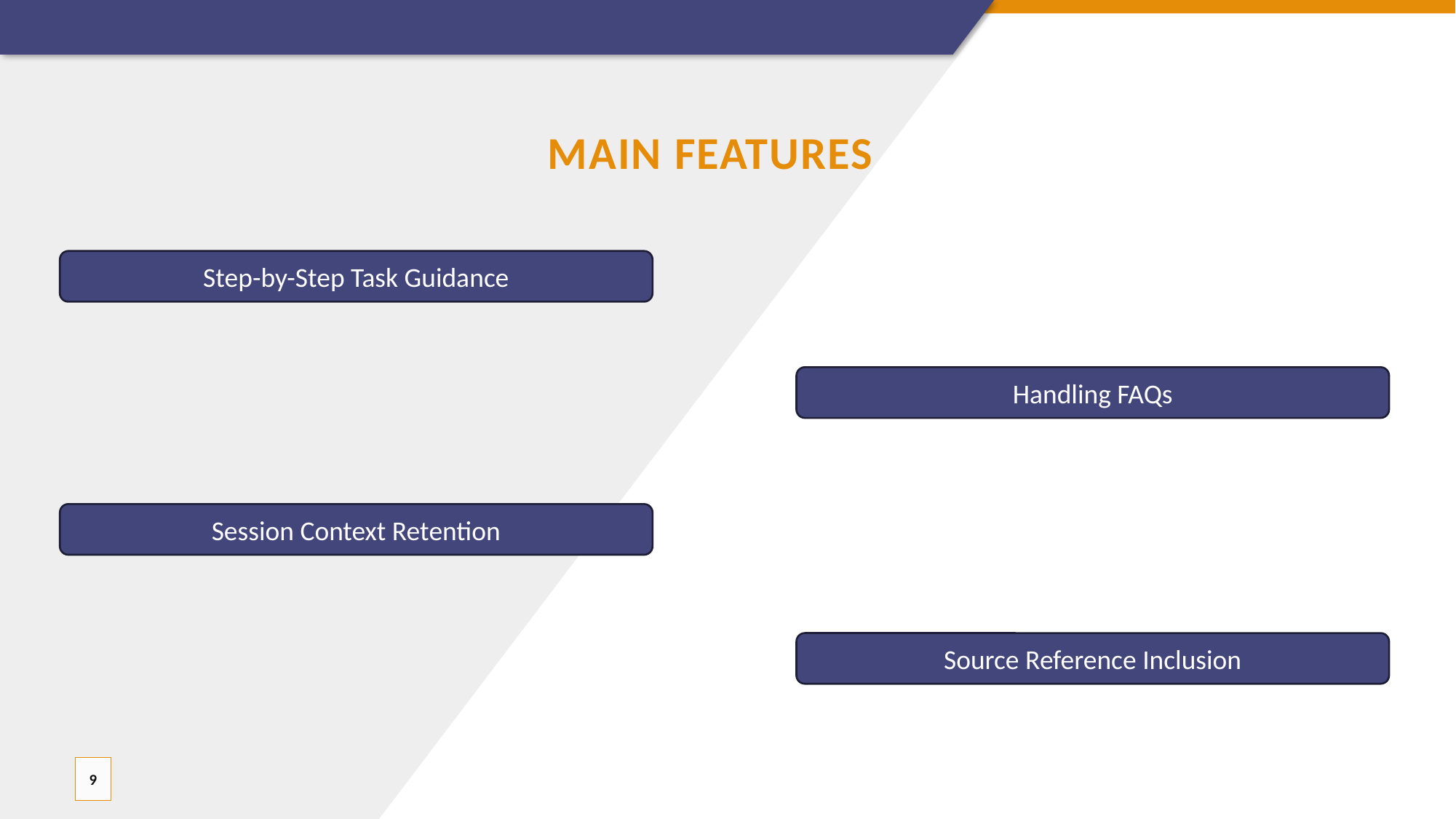

# MaIn Features
Step-by-Step Task Guidance
Handling FAQs
Session Context Retention
Source Reference Inclusion
9